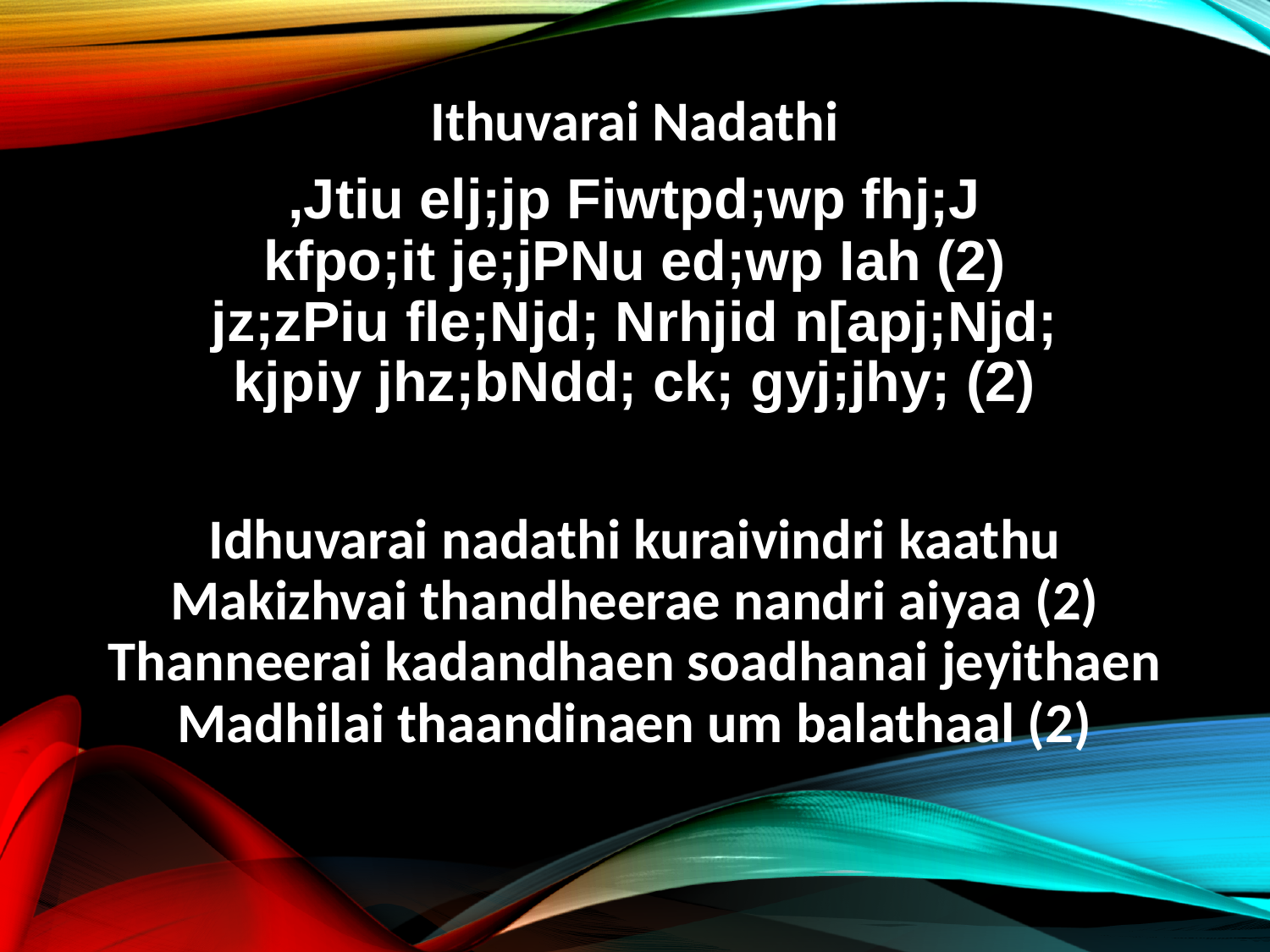

Ithuvarai Nadathi
,Jtiu elj;jp Fiwtpd;wp fhj;J
kfpo;it je;jPNu ed;wp Iah (2)
jz;zPiu fle;Njd; Nrhjid n[apj;Njd;
kjpiy jhz;bNdd; ck; gyj;jhy; (2)

Idhuvarai nadathi kuraivindri kaathu
Makizhvai thandheerae nandri aiyaa (2)
Thanneerai kadandhaen soadhanai jeyithaen
Madhilai thaandinaen um balathaal (2)